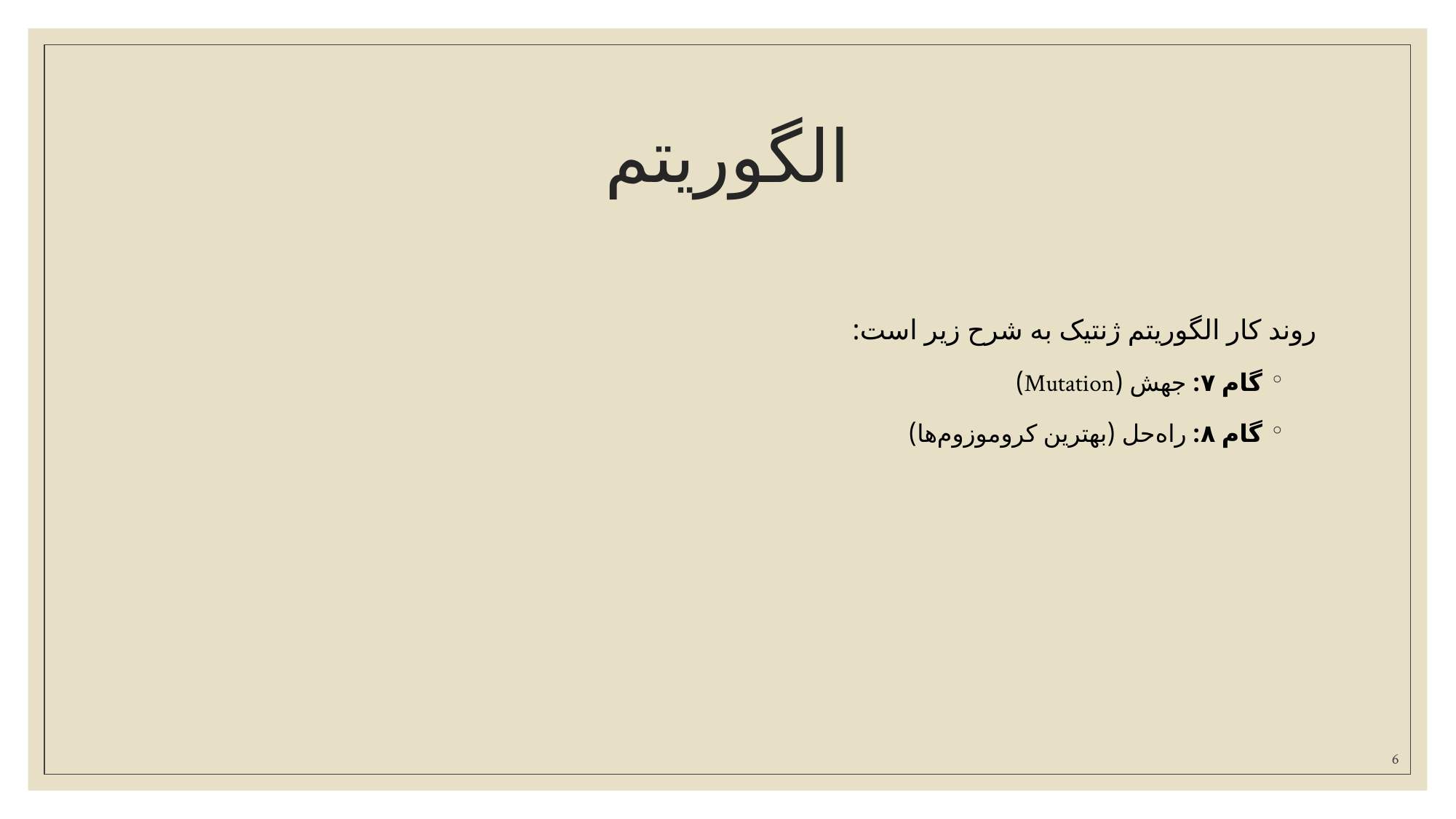

# الگوریتم
روند کار الگوریتم ژنتیک به شرح زیر است:
گام ۷: جهش (Mutation)
گام ۸: راه‌حل (بهترین کروموزوم‌ها)
6